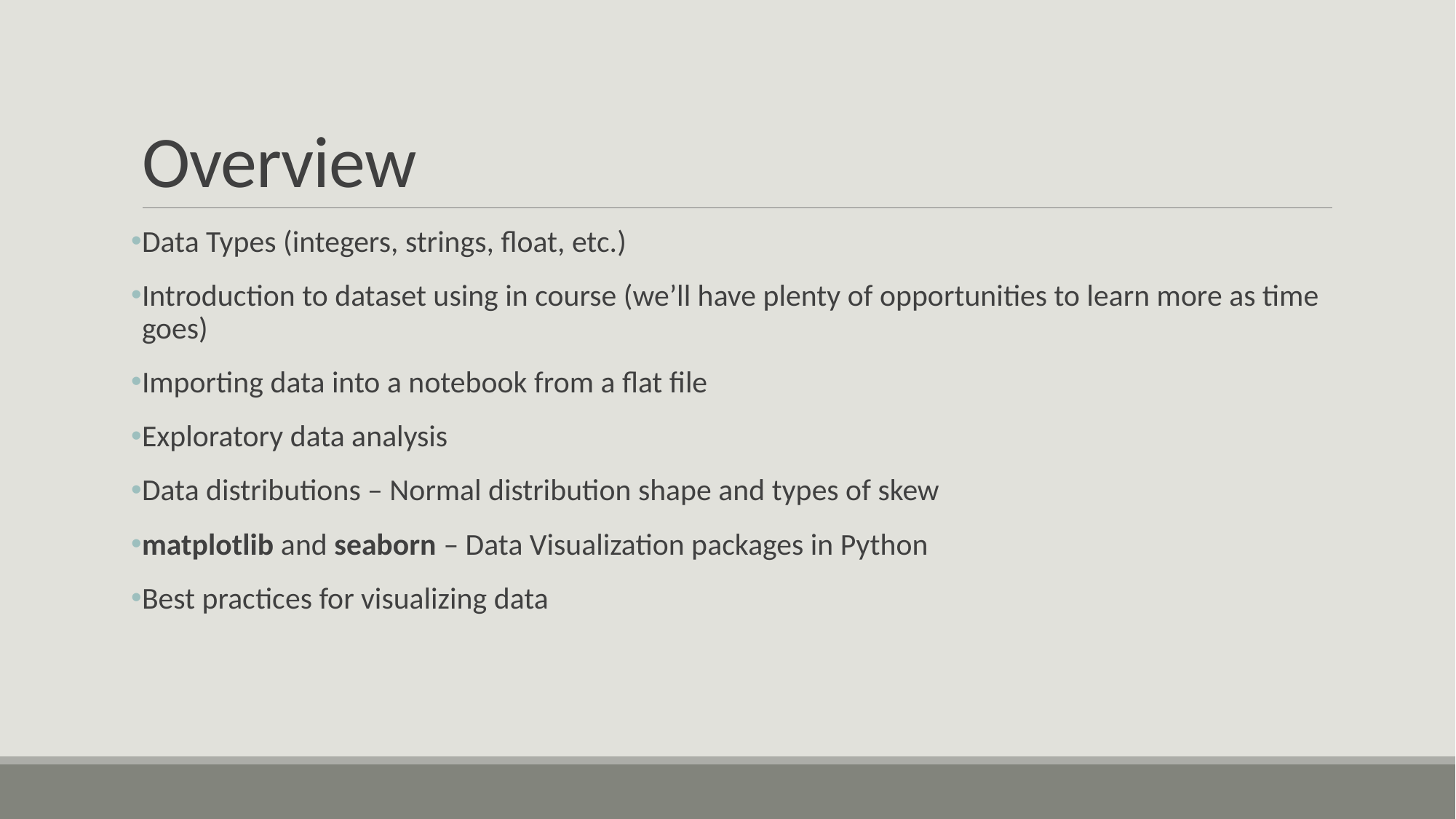

# Overview
Data Types (integers, strings, float, etc.)
Introduction to dataset using in course (we’ll have plenty of opportunities to learn more as time goes)
Importing data into a notebook from a flat file
Exploratory data analysis
Data distributions – Normal distribution shape and types of skew
matplotlib and seaborn – Data Visualization packages in Python
Best practices for visualizing data